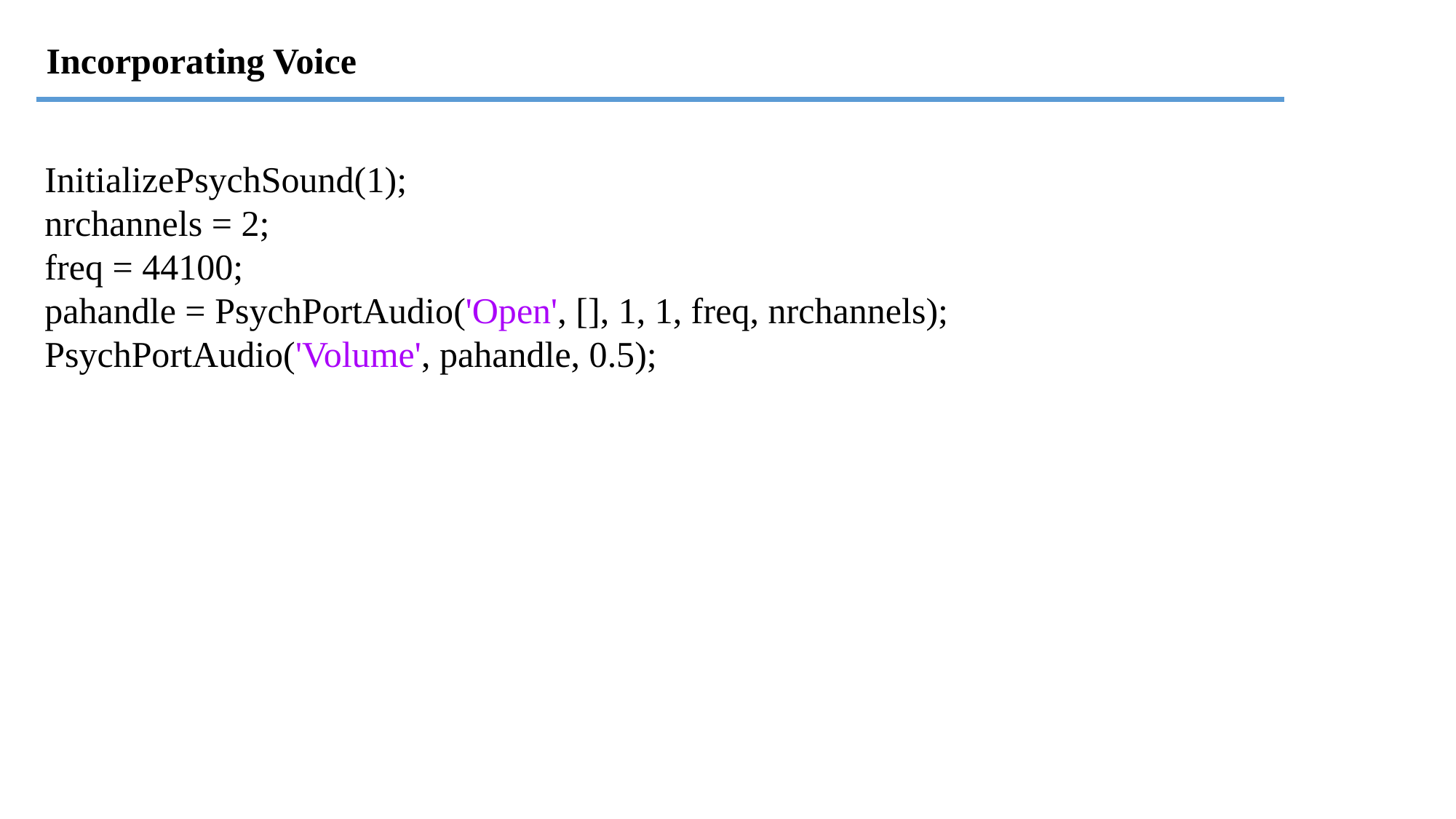

Incorporating Voice

InitializePsychSound(1);
nrchannels = 2;
freq = 44100;
pahandle = PsychPortAudio('Open', [], 1, 1, freq, nrchannels);
PsychPortAudio('Volume', pahandle, 0.5);